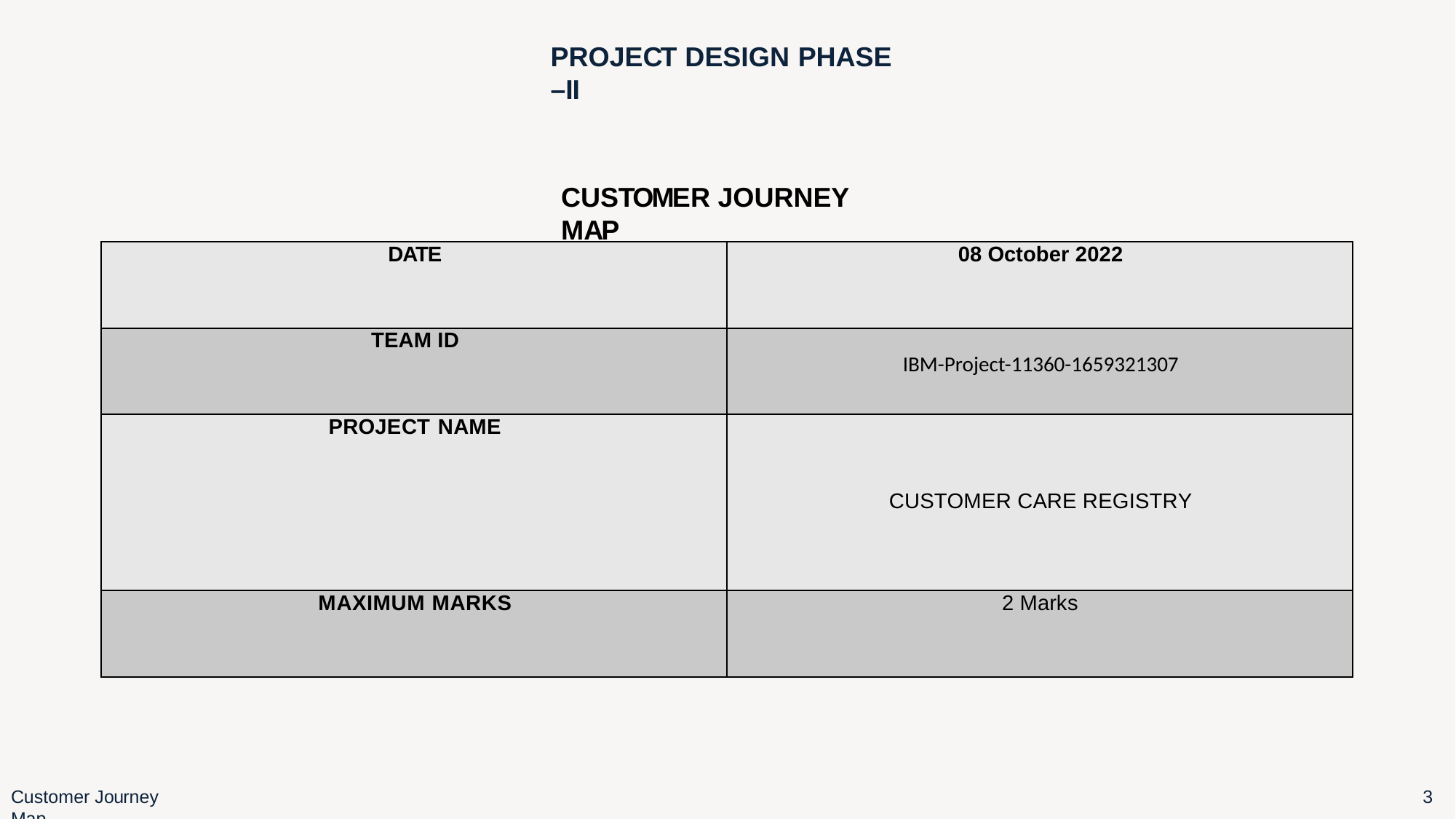

PROJECT DESIGN PHASE –II

CUSTOMER JOURNEY MAP
| DATE | 08 October 2022 |
| --- | --- |
| TEAM ID | IBM-Project-11360-1659321307 |
| PROJECT NAME | CUSTOMER CARE REGISTRY |
| MAXIMUM MARKS | 2 Marks |
Customer Journey Map
3